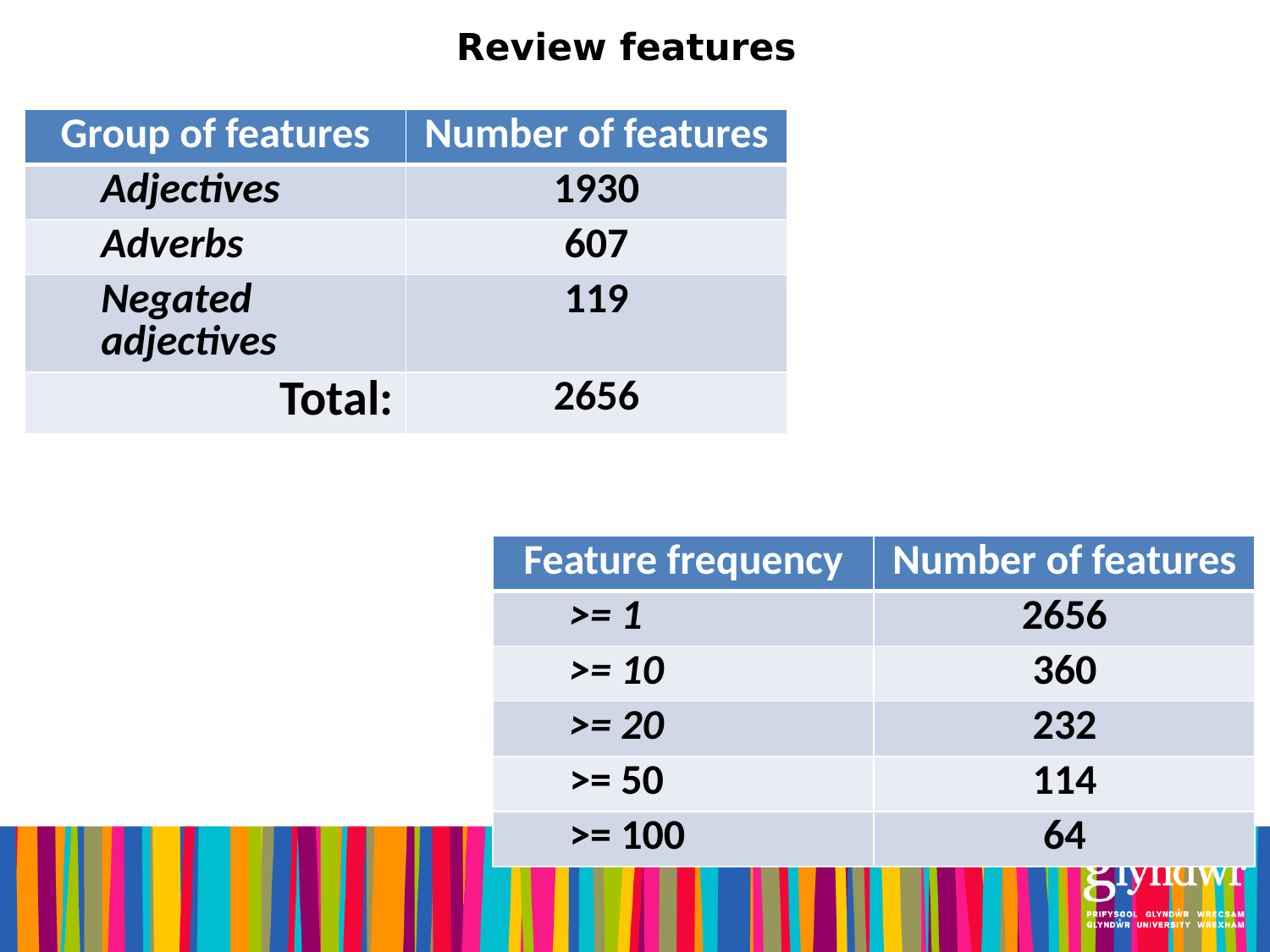

# Review features
| Group of features | Number of features |
| --- | --- |
| Adjectives | 1930 |
| Adverbs | 607 |
| Negated adjectives | 119 |
| Total: | 2656 |
| Feature frequency | Number of features |
| --- | --- |
| >= 1 | 2656 |
| >= 10 | 360 |
| >= 20 | 232 |
| >= 50 | 114 |
| >= 100 | 64 |